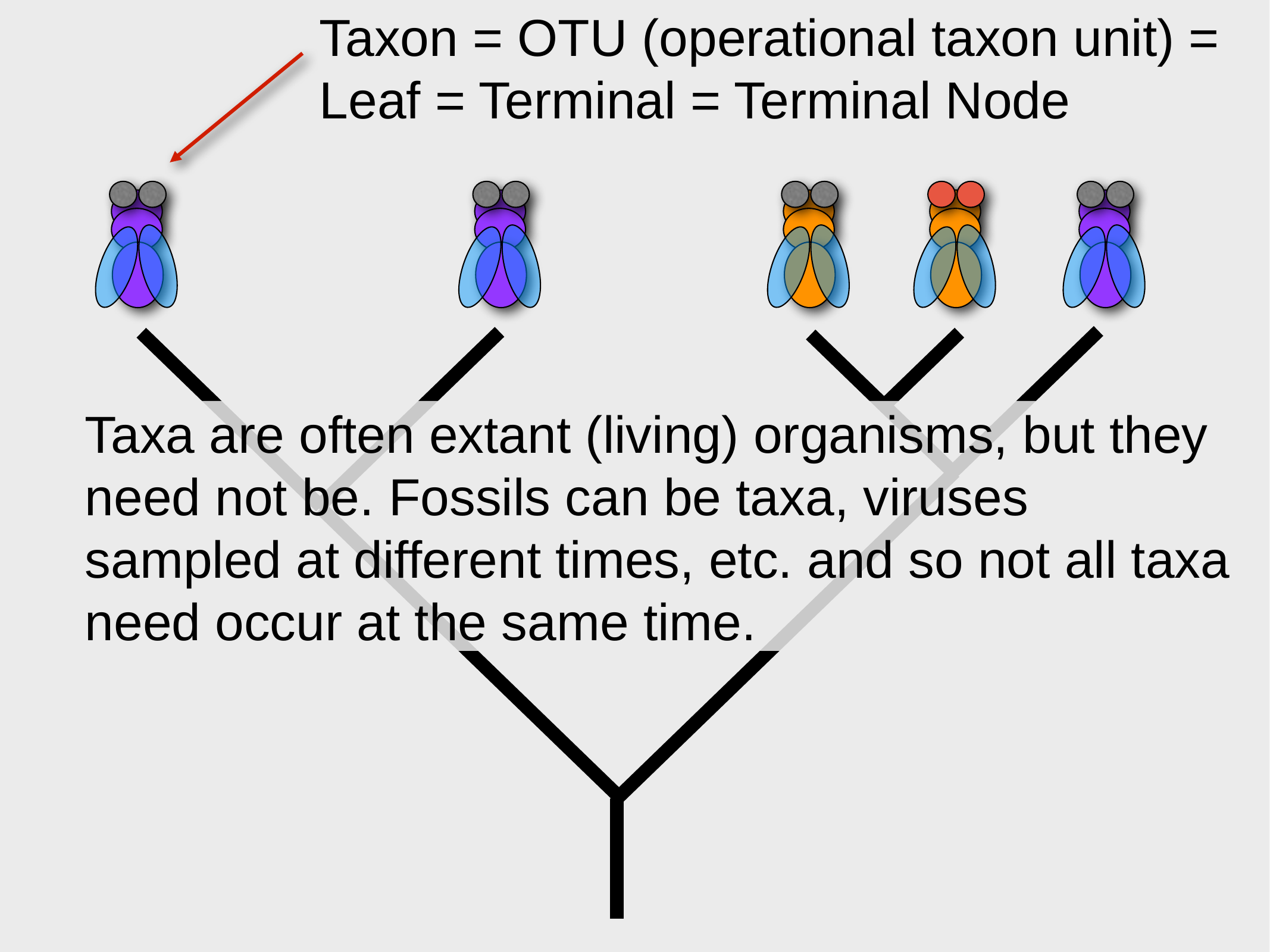

Taxon = OTU (operational taxon unit) = Leaf = Terminal = Terminal Node

Taxa are often extant (living) organisms, but they need not be. Fossils can be taxa, viruses sampled at different times, etc. and so not all taxa need occur at the same time.